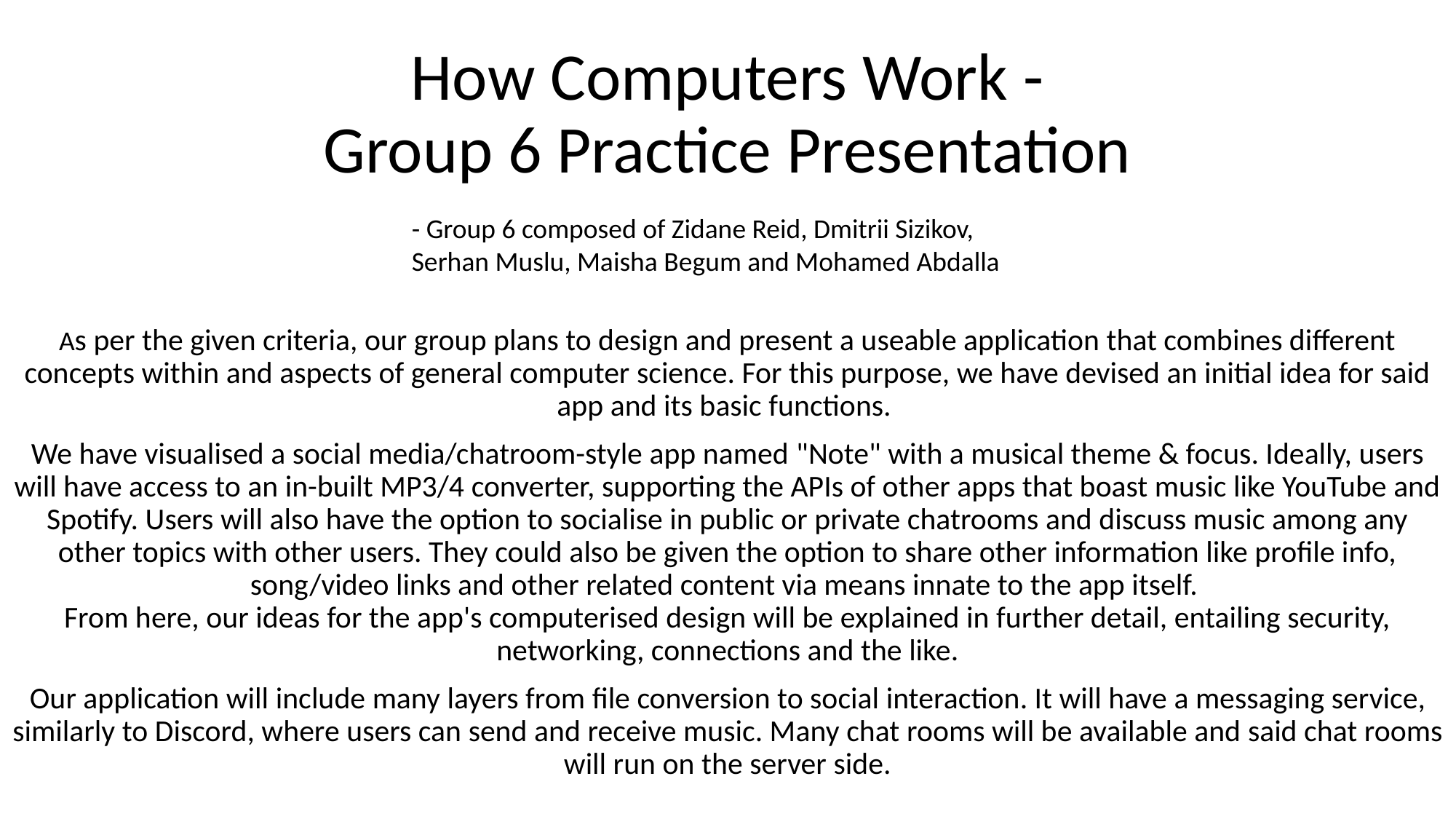

# How Computers Work - Group 6 Practice Presentation
- Group 6 composed of Zidane Reid, Dmitrii Sizikov, Serhan Muslu, Maisha Begum and Mohamed Abdalla
As per the given criteria, our group plans to design and present a useable application that combines different concepts within and aspects of general computer science. For this purpose, we have devised an initial idea for said app and its basic functions.
We have visualised a social media/chatroom-style app named "Note" with a musical theme & focus. Ideally, users will have access to an in-built MP3/4 converter, supporting the APIs of other apps that boast music like YouTube and Spotify. Users will also have the option to socialise in public or private chatrooms and discuss music among any other topics with other users. They could also be given the option to share other information like profile info, song/video links and other related content via means innate to the app itself.
From here, our ideas for the app's computerised design will be explained in further detail, entailing security, networking, connections and the like.
Our application will include many layers from file conversion to social interaction. It will have a messaging service, similarly to Discord, where users can send and receive music. Many chat rooms will be available and said chat rooms will run on the server side.